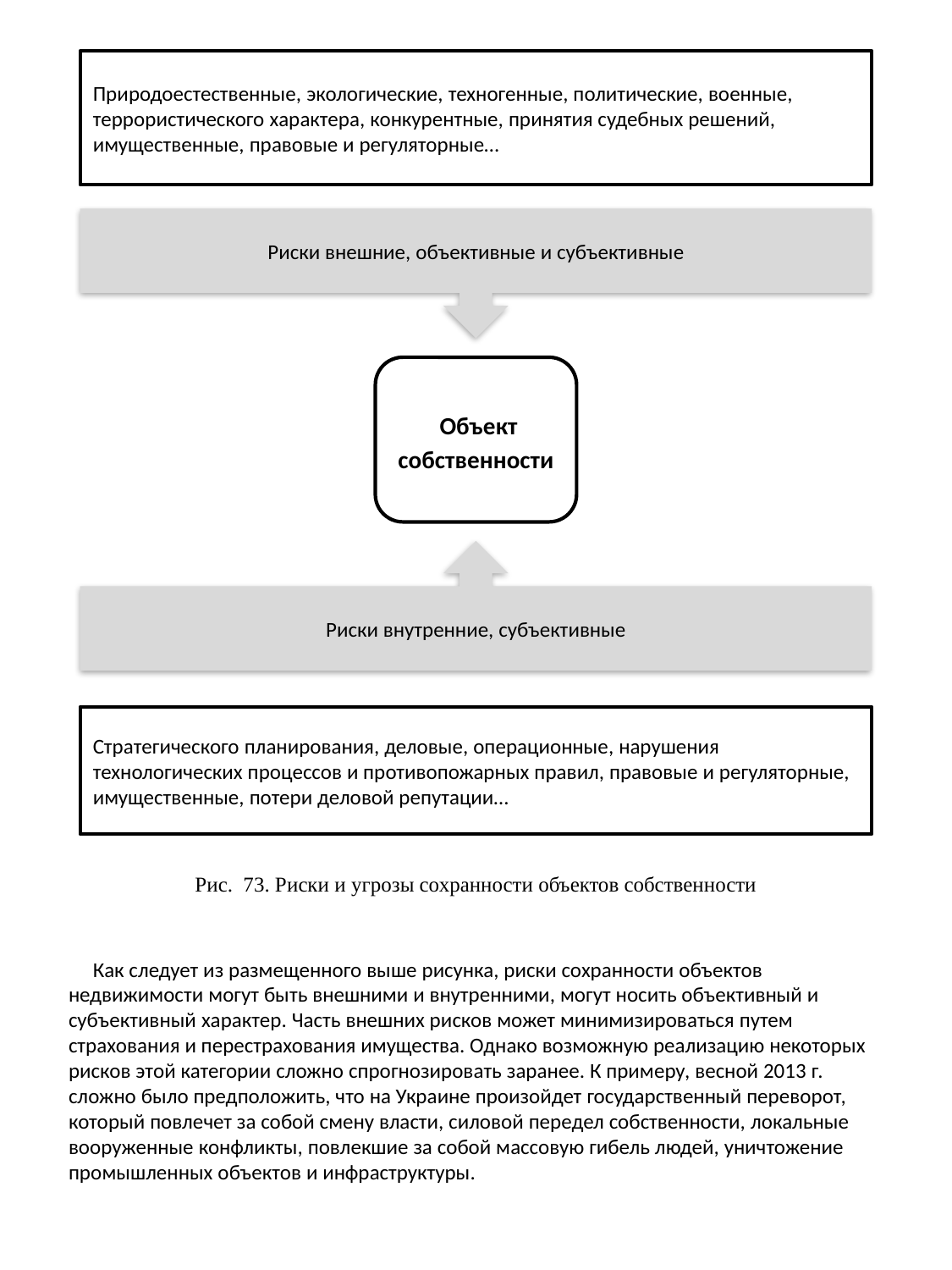

Природоестественные, экологические, техногенные, политические, военные, террористического характера, конкурентные, принятия судебных решений, имущественные, правовые и регуляторные…
Риски внешние, объективные и субъективные
 Объект собственности
Риски внутренние, субъективные
Стратегического планирования, деловые, операционные, нарушения технологических процессов и противопожарных правил, правовые и регуляторные, имущественные, потери деловой репутации…
Рис.  73. Риски и угрозы сохранности объектов собственности
     Как следует из размещенного выше рисунка, риски сохранности объектов недвижимости могут быть внешними и внутренними, могут носить объективный и субъективный характер. Часть внешних рисков может минимизироваться путем страхования и перестрахования имущества. Однако возможную реализацию некоторых рисков этой категории сложно спрогнозировать заранее. К примеру, весной 2013 г. сложно было предположить, что на Украине произойдет государственный переворот, который повлечет за собой смену власти, силовой передел собственности, локальные вооруженные конфликты, повлекшие за собой массовую гибель людей, уничтожение промышленных объектов и инфраструктуры.